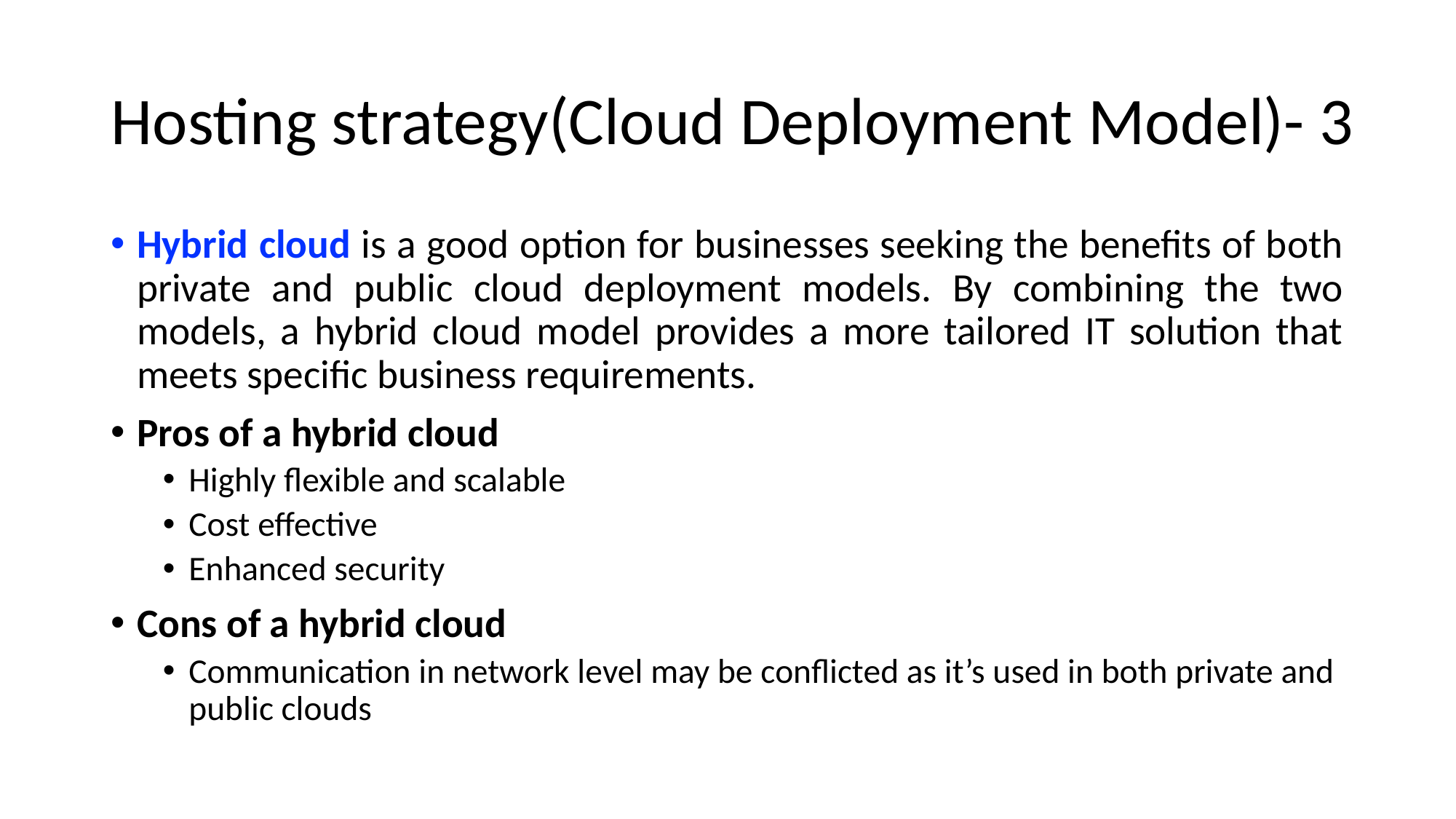

# Hosting strategy(Cloud Deployment Model)- 3
Hybrid cloud is a good option for businesses seeking the benefits of both private and public cloud deployment models. By combining the two models, a hybrid cloud model provides a more tailored IT solution that meets specific business requirements.
Pros of a hybrid cloud
Highly flexible and scalable
Cost effective
Enhanced security
Cons of a hybrid cloud
Communication in network level may be conflicted as it’s used in both private and public clouds